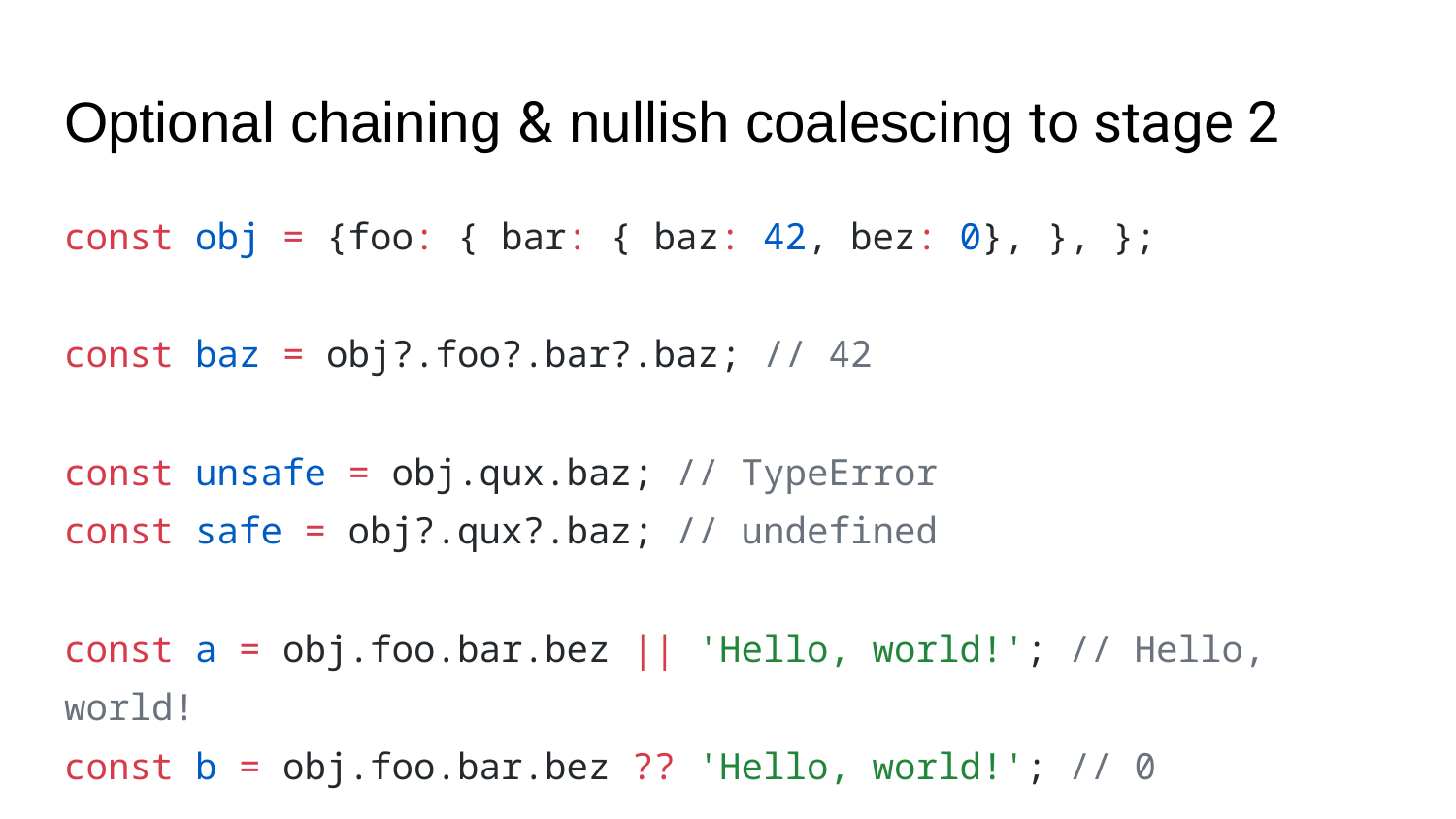

# Optional chaining & nullish coalescing to stage 2
const obj = {foo: { bar: { baz: 42, bez: 0}, }, };

const baz = obj?.foo?.bar?.baz; // 42

const unsafe = obj.qux.baz; // TypeError
const safe = obj?.qux?.baz; // undefined

const a = obj.foo.bar.bez || 'Hello, world!'; // Hello, world!
const b = obj.foo.bar.bez ?? 'Hello, world!'; // 0